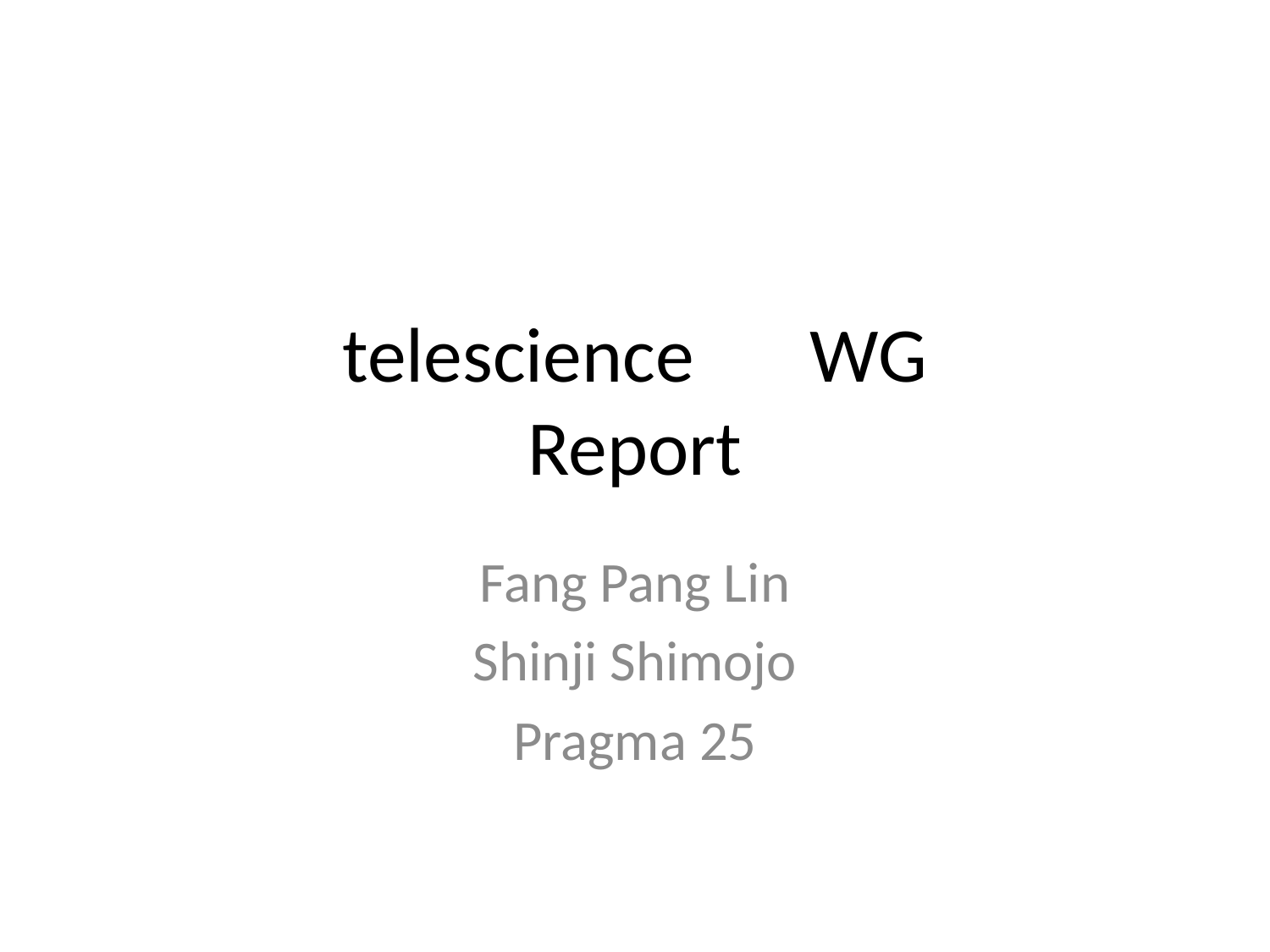

# telescience　WG Report
Fang Pang Lin
Shinji Shimojo
Pragma 25